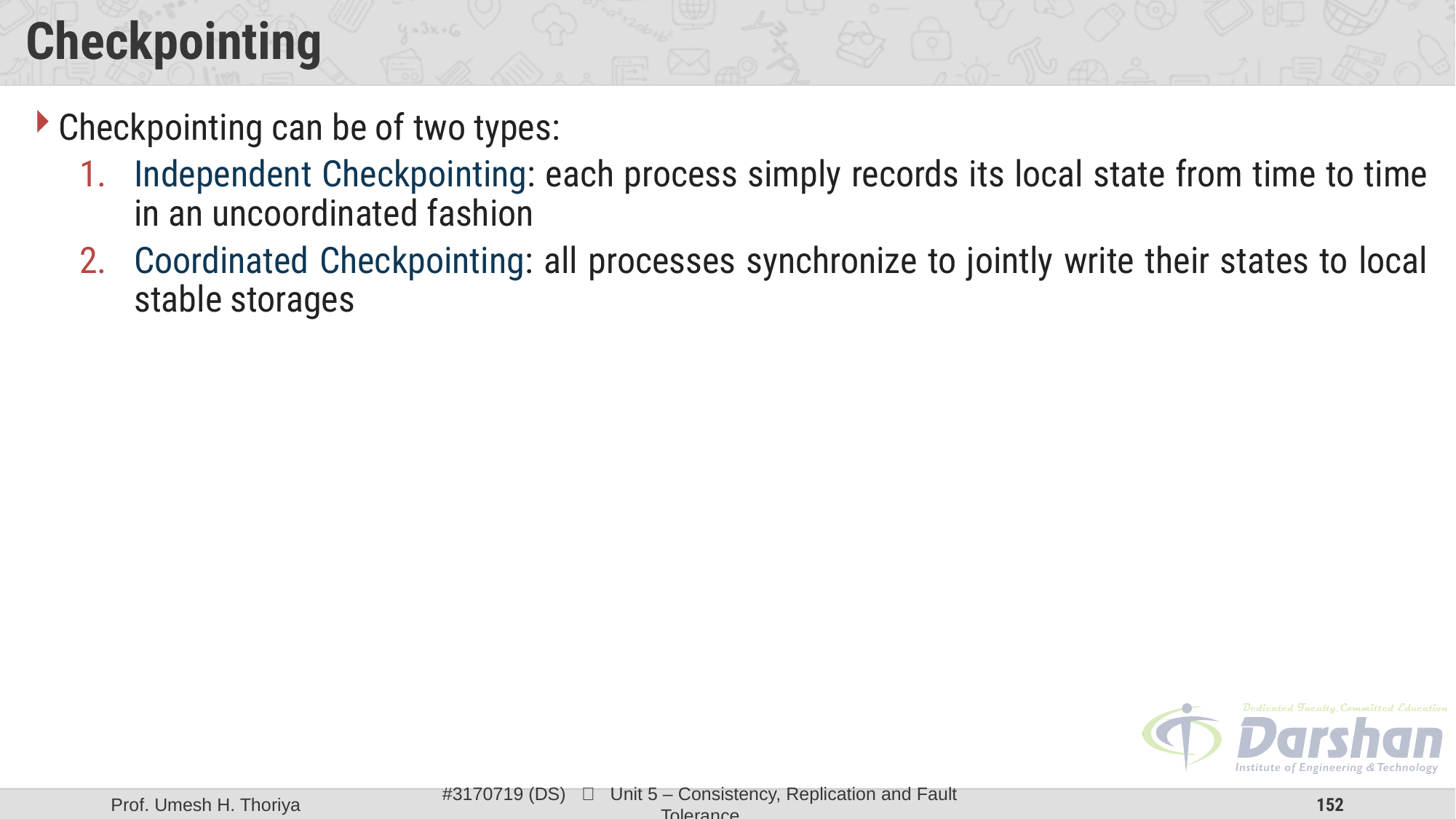

# Checkpointing
Checkpointing can be of two types:
Independent Checkpointing: each process simply records its local state from time to time in an uncoordinated fashion
Coordinated Checkpointing: all processes synchronize to jointly write their states to local stable storages